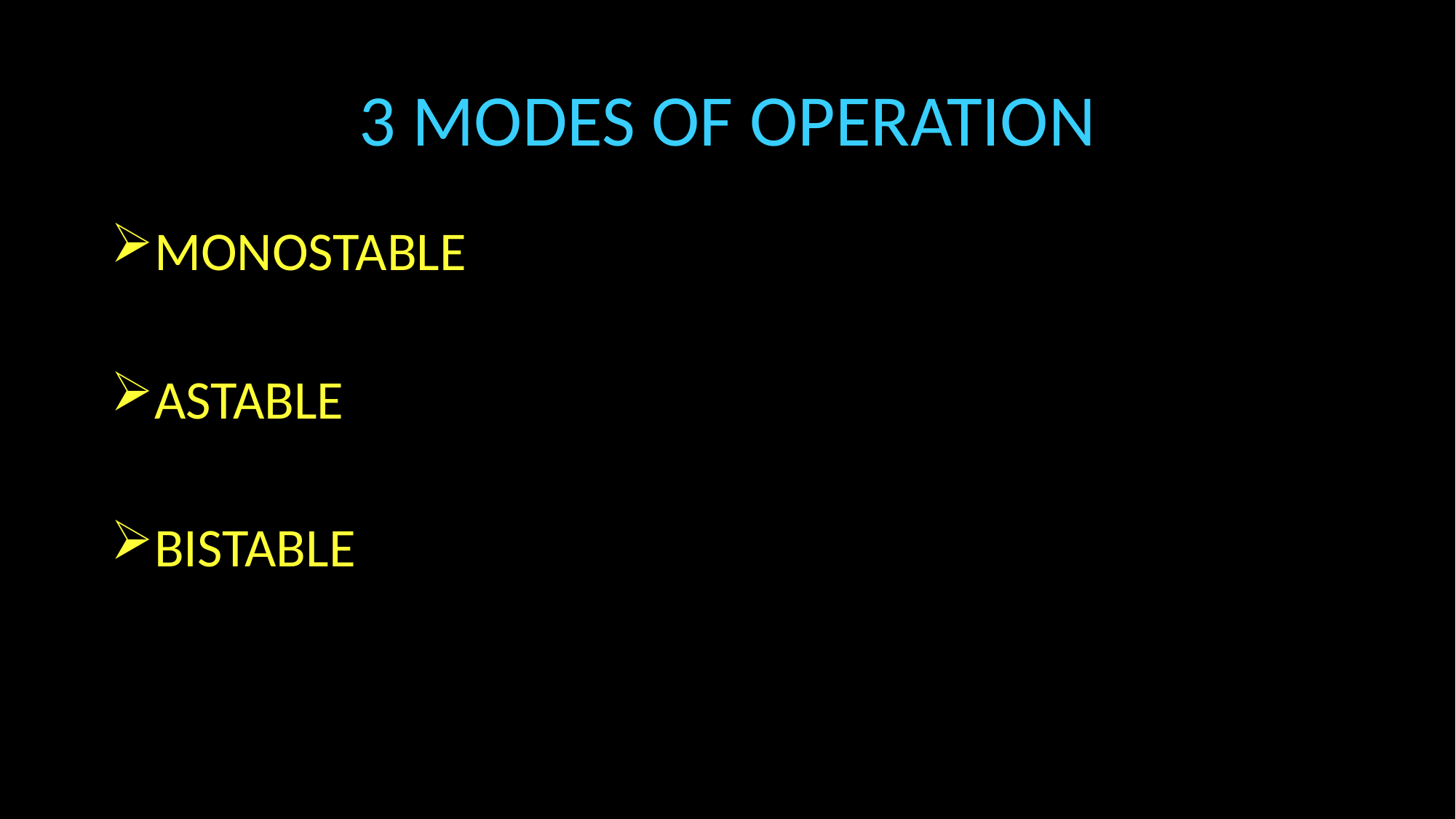

# 3 MODES OF OPERATION
MONOSTABLE

ASTABLE

BISTABLE